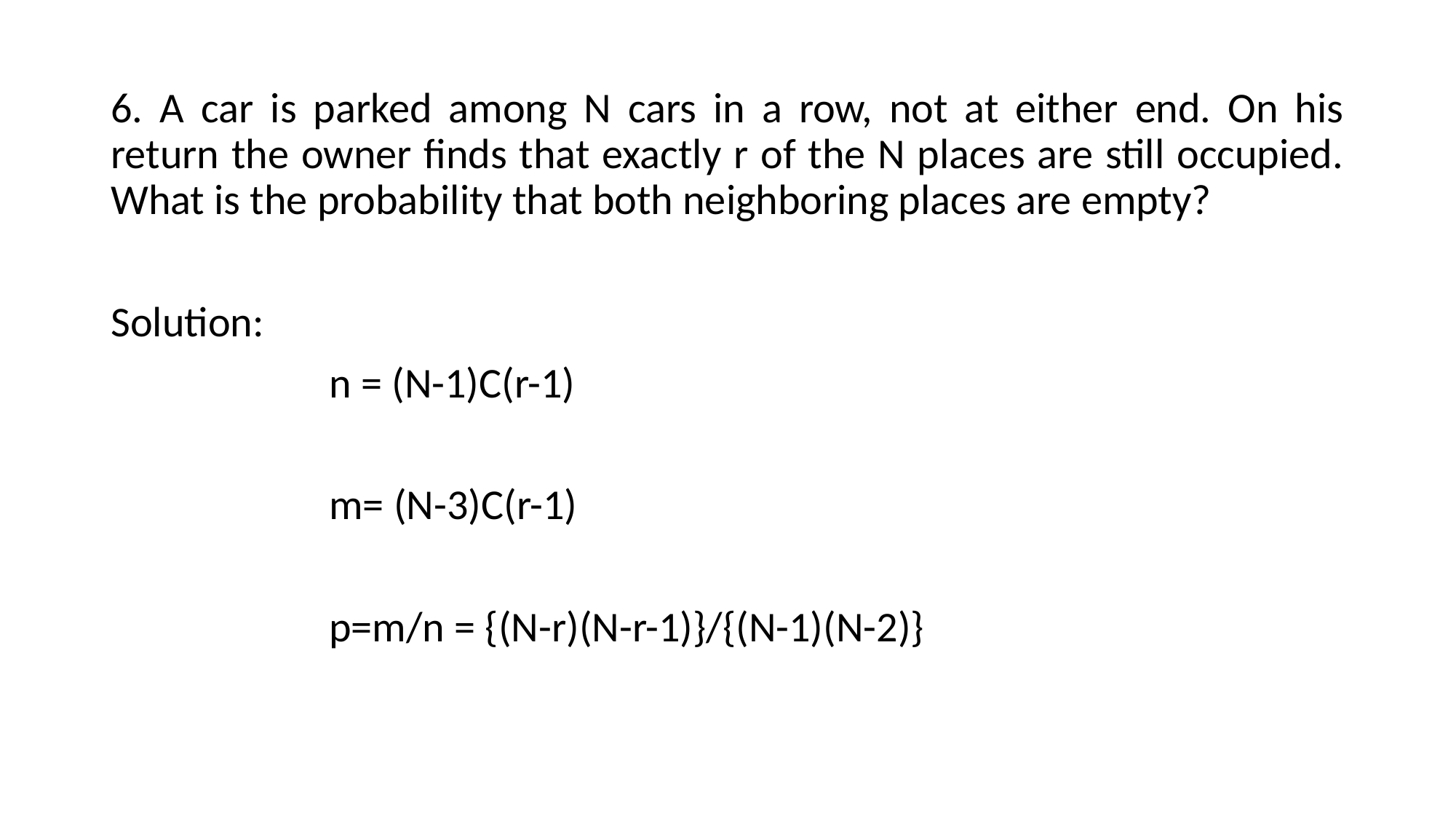

6. A car is parked among N cars in a row, not at either end. On his return the owner finds that exactly r of the N places are still occupied. What is the probability that both neighboring places are empty?

Solution:
		n = (N-1)C(r-1)

		m= (N-3)C(r-1)

		p=m/n = {(N-r)(N-r-1)}/{(N-1)(N-2)}